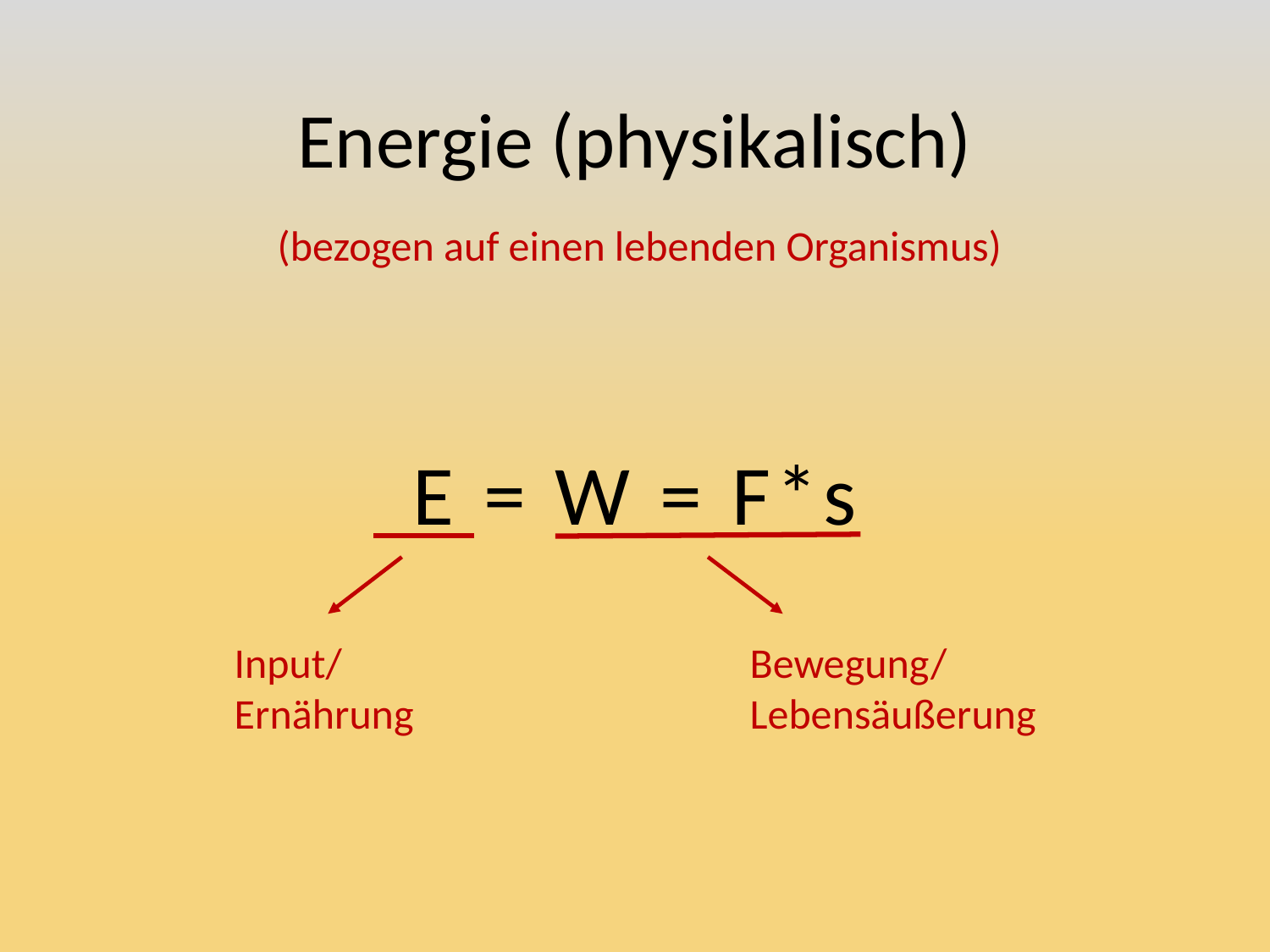

# Energie (physikalisch)
(bezogen auf einen lebenden Organismus)
E = W = F*s
Input/ Ernährung
Bewegung/
Lebensäußerung